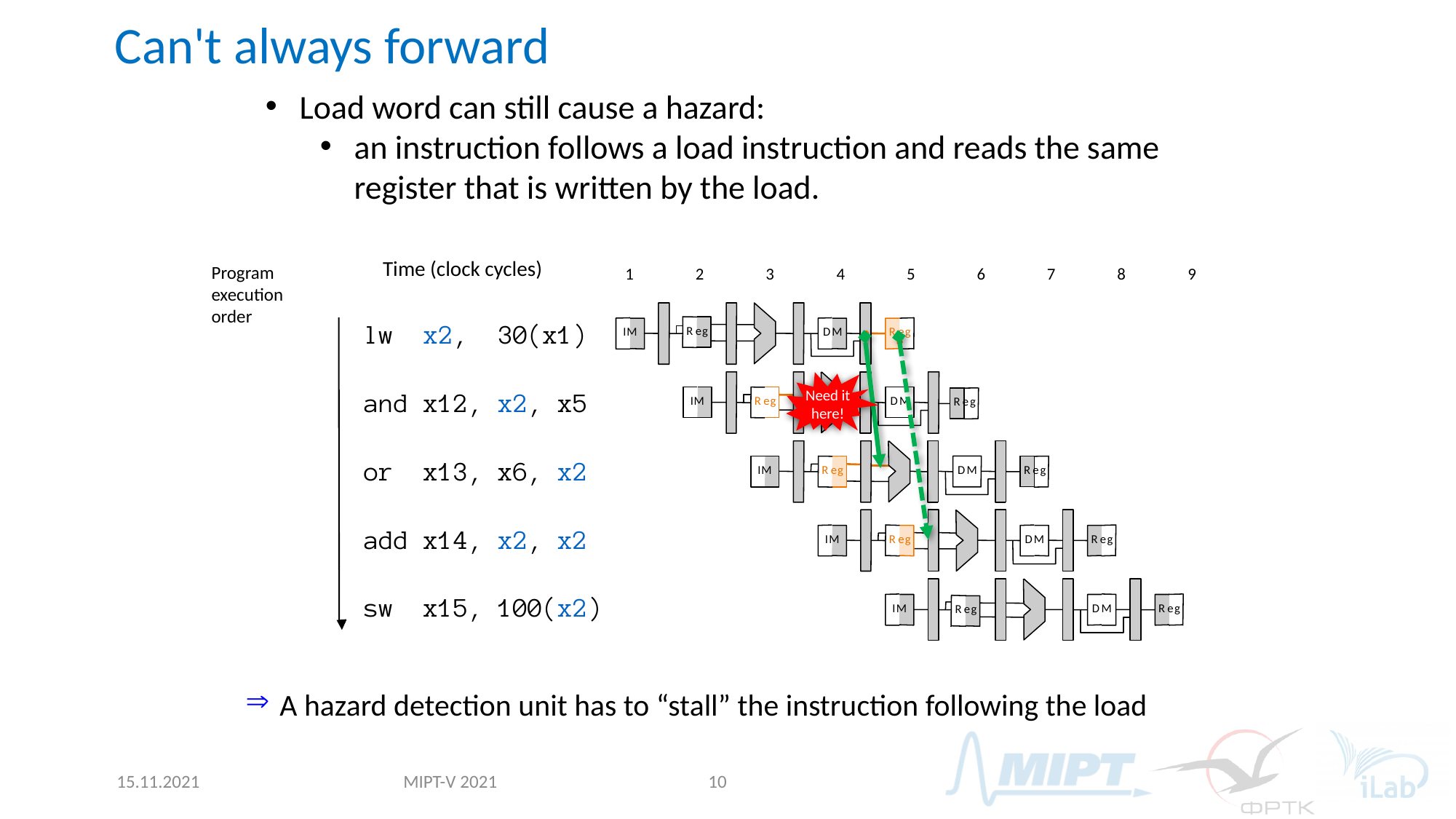

# Can't always forward

Load word can still cause a hazard:
an instruction follows a load instruction and reads the same register that is written by the load.

Time (clock cycles)
1
2
3
4
5
6
7
8
9
Program
execution
order

lw  x2,  30(x1)
and x12, x2, x5
or  x13, x6, x2
add x14, x2, x2
sw  x15, 100(x2)

R
e
g
I
M
D
M
R
e
g

I
M
R
e
g
D
M
R
e
g

I
M
R
e
g
D
M
R
e
g

I
M
R
e
g
D
M
R
e
g

I
M
D
M
R
e
g
R
e
g

Need it here!
 A hazard detection unit has to “stall” the instruction following the load
MIPT-V 2021
15.11.2021
10